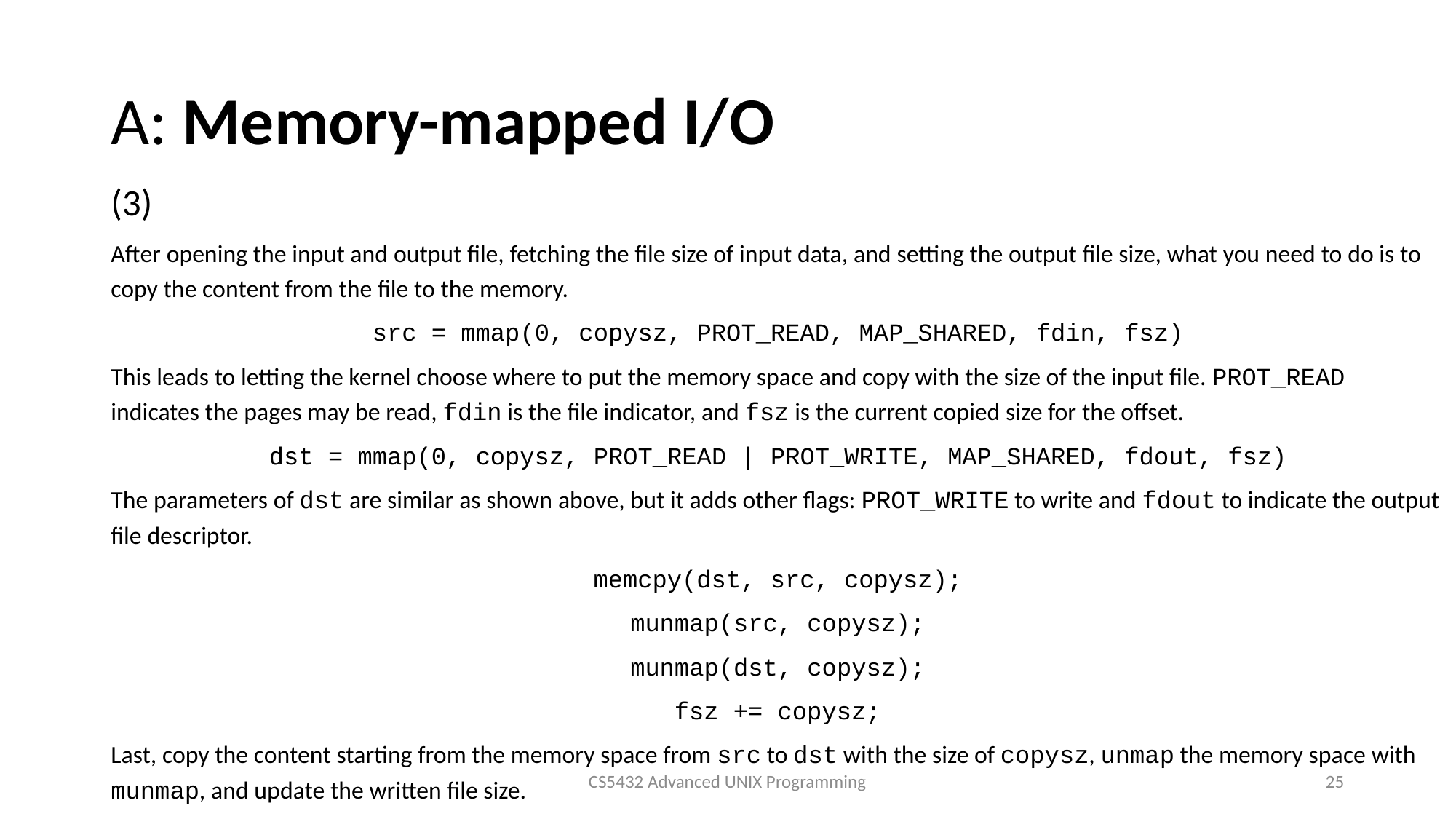

# A: Memory-mapped I/O
(3)
After opening the input and output file, fetching the file size of input data, and setting the output file size, what you need to do is to copy the content from the file to the memory.
src = mmap(0, copysz, PROT_READ, MAP_SHARED, fdin, fsz)
This leads to letting the kernel choose where to put the memory space and copy with the size of the input file. PROT_READ indicates the pages may be read, fdin is the file indicator, and fsz is the current copied size for the offset.
dst = mmap(0, copysz, PROT_READ | PROT_WRITE, MAP_SHARED, fdout, fsz)
The parameters of dst are similar as shown above, but it adds other flags: PROT_WRITE to write and fdout to indicate the output file descriptor.
memcpy(dst, src, copysz);
munmap(src, copysz);
munmap(dst, copysz);
fsz += copysz;
Last, copy the content starting from the memory space from src to dst with the size of copysz, unmap the memory space with munmap, and update the written file size.
CS5432 Advanced UNIX Programming
25